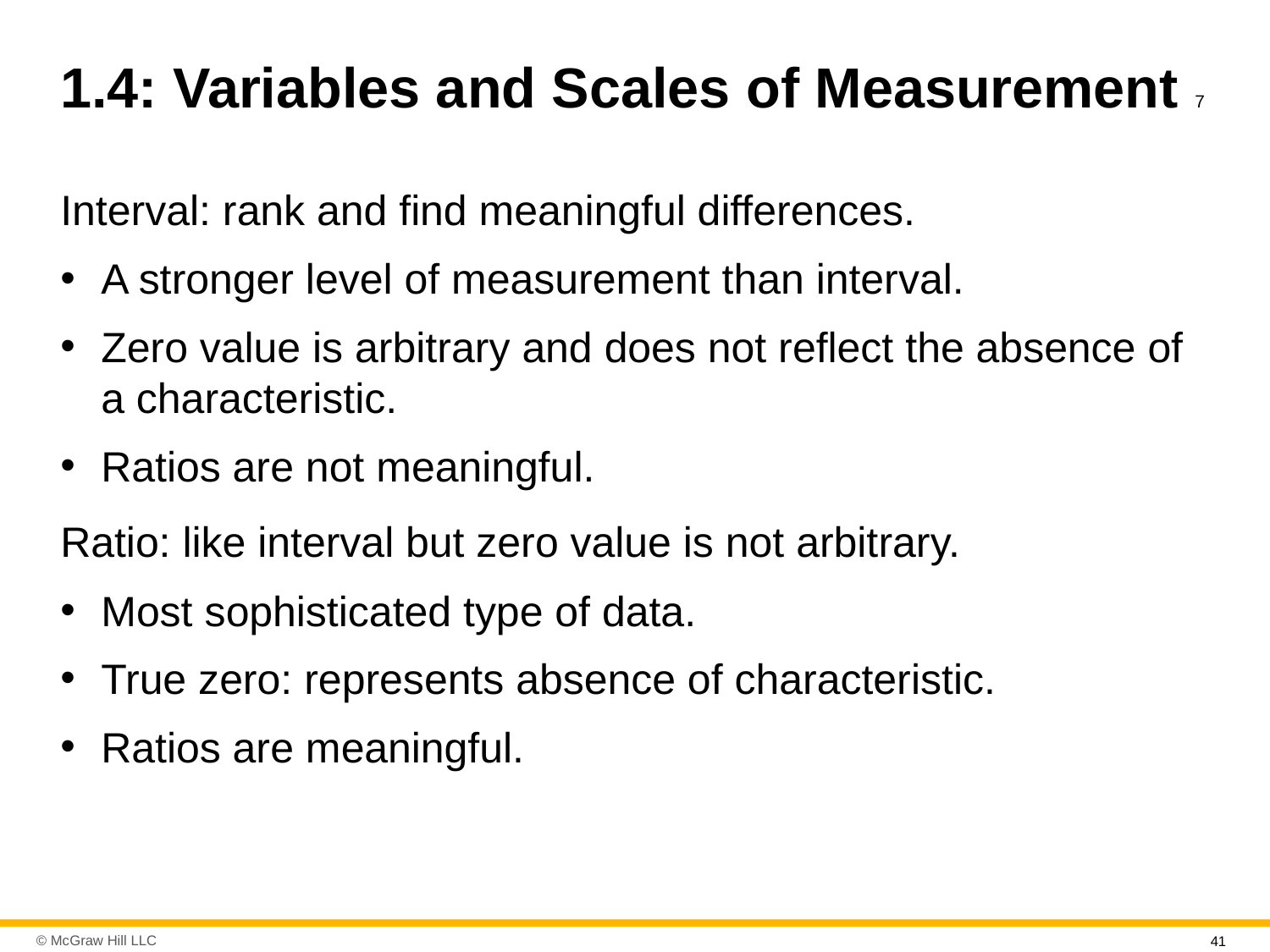

# 1.4: Variables and Scales of Measurement 7
Interval: rank and find meaningful differences.
A stronger level of measurement than interval.
Zero value is arbitrary and does not reflect the absence of a characteristic.
Ratios are not meaningful.
Ratio: like interval but zero value is not arbitrary.
Most sophisticated type of data.
True zero: represents absence of characteristic.
Ratios are meaningful.
41